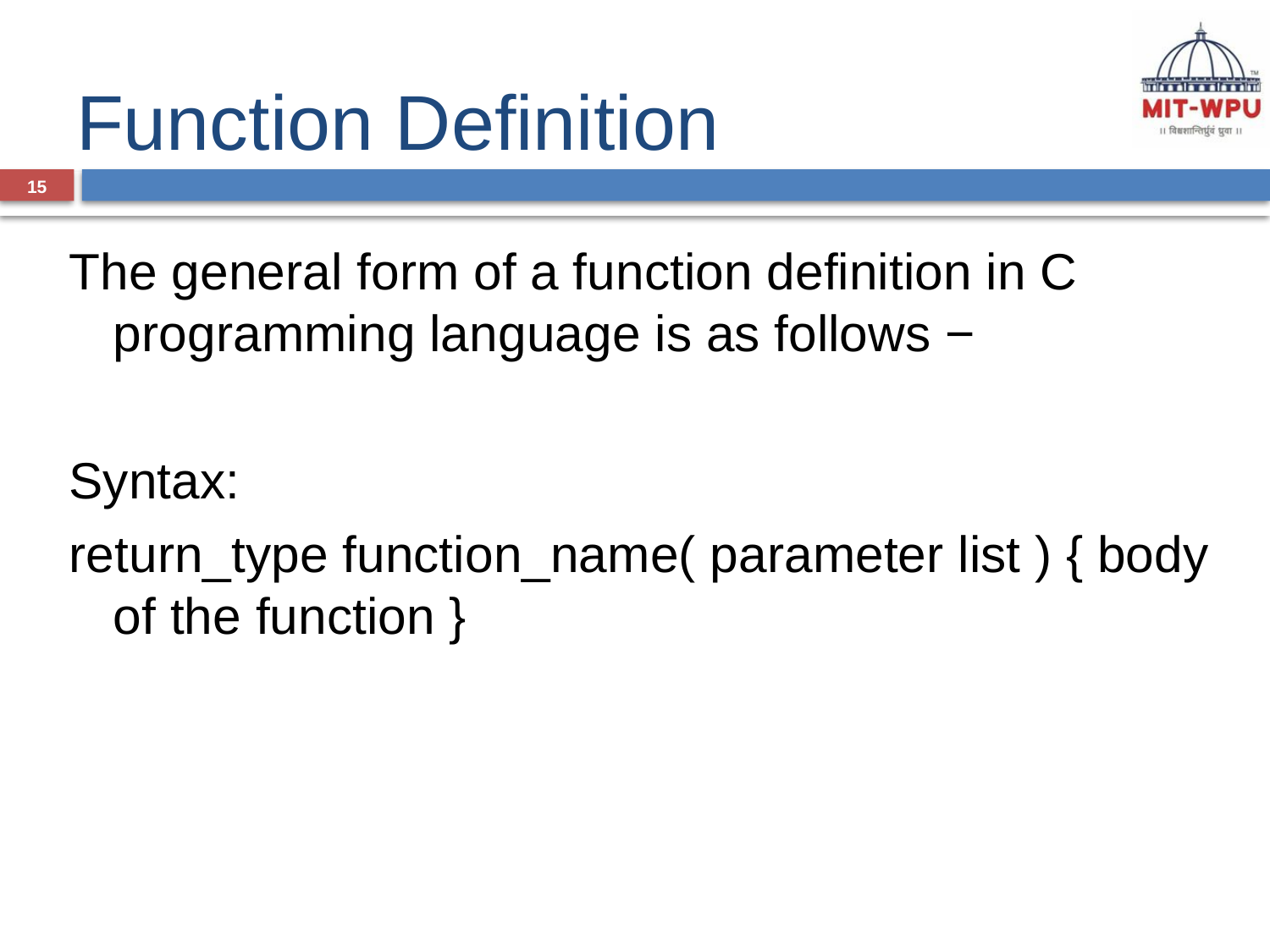

# Function Definition
15
The general form of a function definition in C programming language is as follows −

Syntax:
return_type function_name( parameter list ) { body of the function }